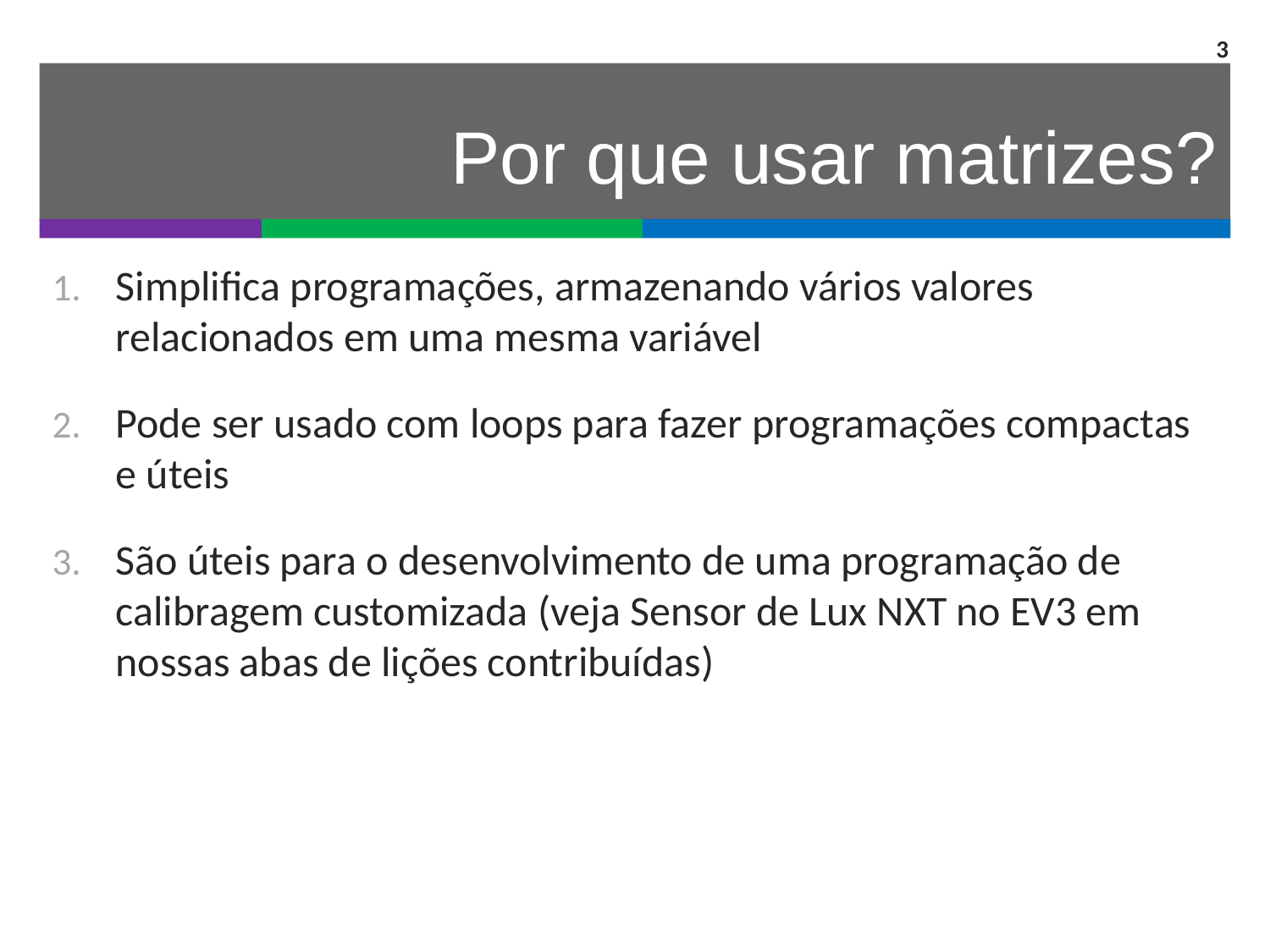

3
# Por que usar matrizes?
Simplifica programações, armazenando vários valores relacionados em uma mesma variável
Pode ser usado com loops para fazer programações compactas e úteis
São úteis para o desenvolvimento de uma programação de calibragem customizada (veja Sensor de Lux NXT no EV3 em nossas abas de lições contribuídas)